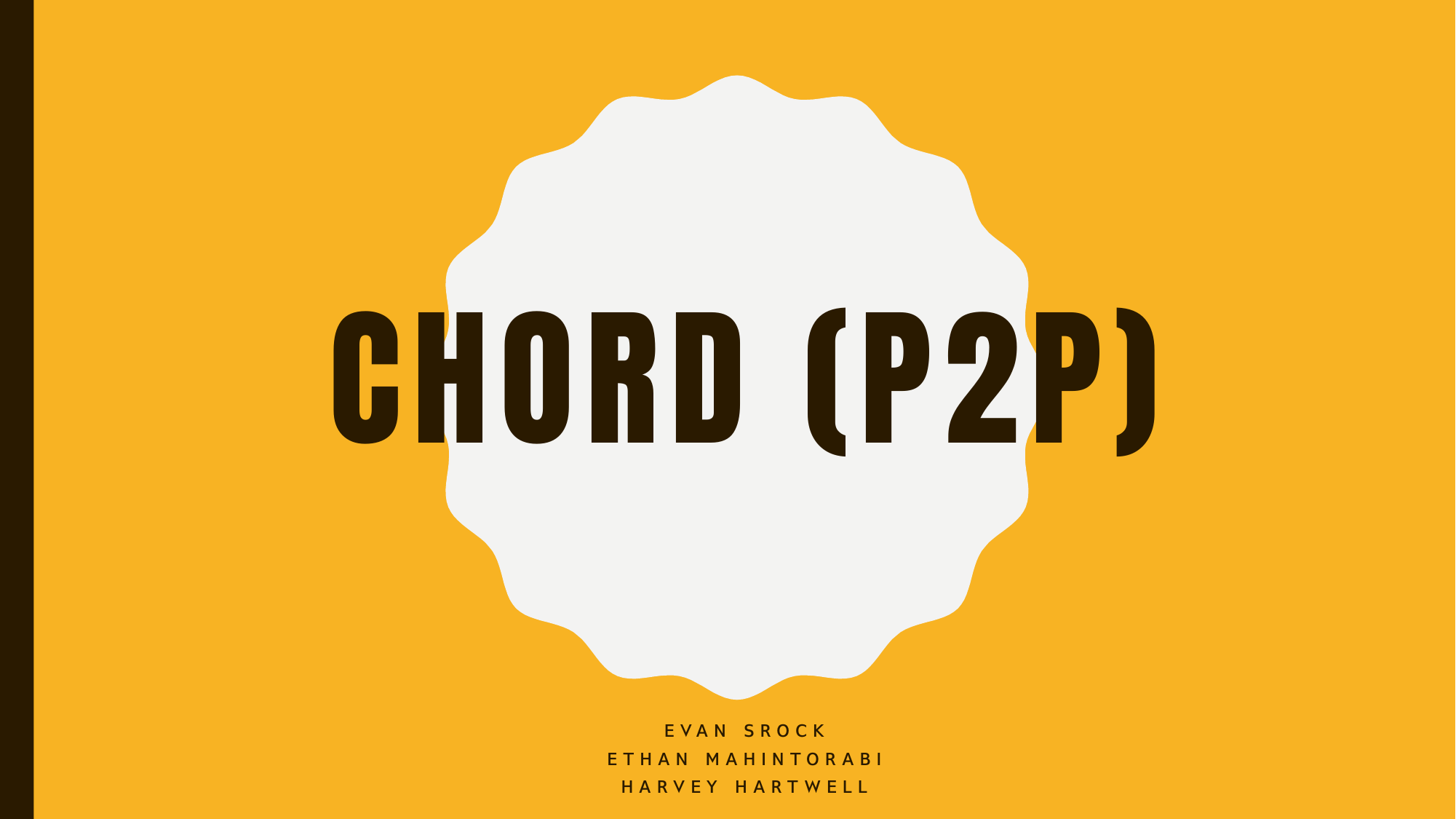

# Chord (P2P)
Evan Srock
Ethan Mahintorabi
Harvey Hartwell